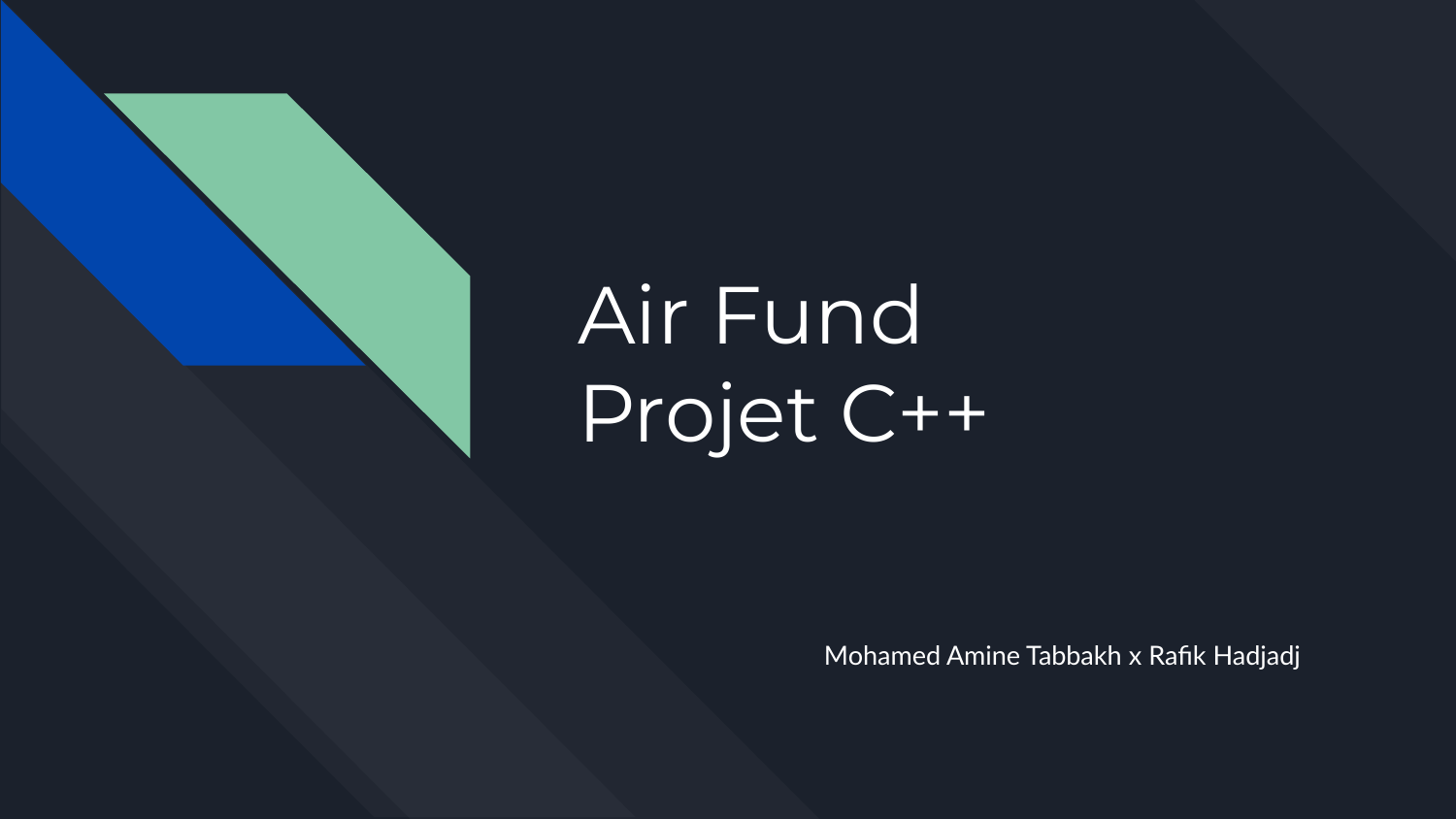

# Air Fund
Projet C++
Mohamed Amine Tabbakh x Rafik Hadjadj